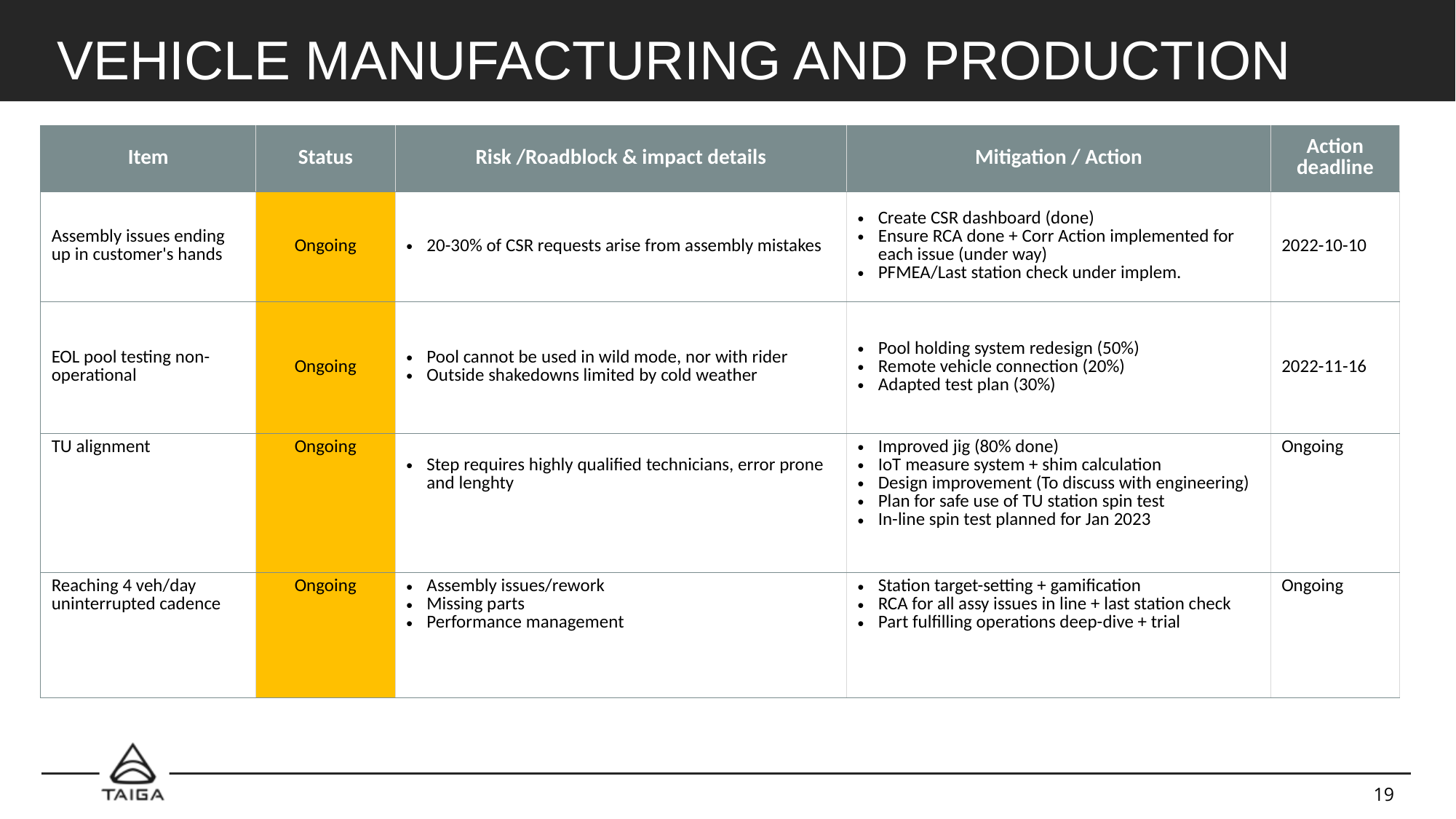

# VEHICLE Manufacturing and PRODUCTION
| Item | Status | Risk /Roadblock & impact details | Mitigation / Action | Action deadline |
| --- | --- | --- | --- | --- |
| Assembly issues ending up in customer's hands | Ongoing | 20-30% of CSR requests arise from assembly mistakes | Create CSR dashboard (done) Ensure RCA done + Corr Action implemented for each issue (under way) PFMEA/Last station check under implem. | 2022-10-10 |
| EOL pool testing non-operational | Ongoing | Pool cannot be used in wild mode, nor with rider Outside shakedowns limited by cold weather | Pool holding system redesign (50%) Remote vehicle connection (20%) Adapted test plan (30%) | 2022-11-16 |
| TU alignment | Ongoing | Step requires highly qualified technicians, error prone and lenghty | Improved jig (80% done) IoT measure system + shim calculation Design improvement (To discuss with engineering) Plan for safe use of TU station spin test  In-line spin test planned for Jan 2023 | Ongoing |
| Reaching 4 veh/day uninterrupted cadence | Ongoing | Assembly issues/rework Missing parts Performance management | Station target-setting + gamification RCA for all assy issues in line + last station check Part fulfilling operations deep-dive + trial | Ongoing |
19